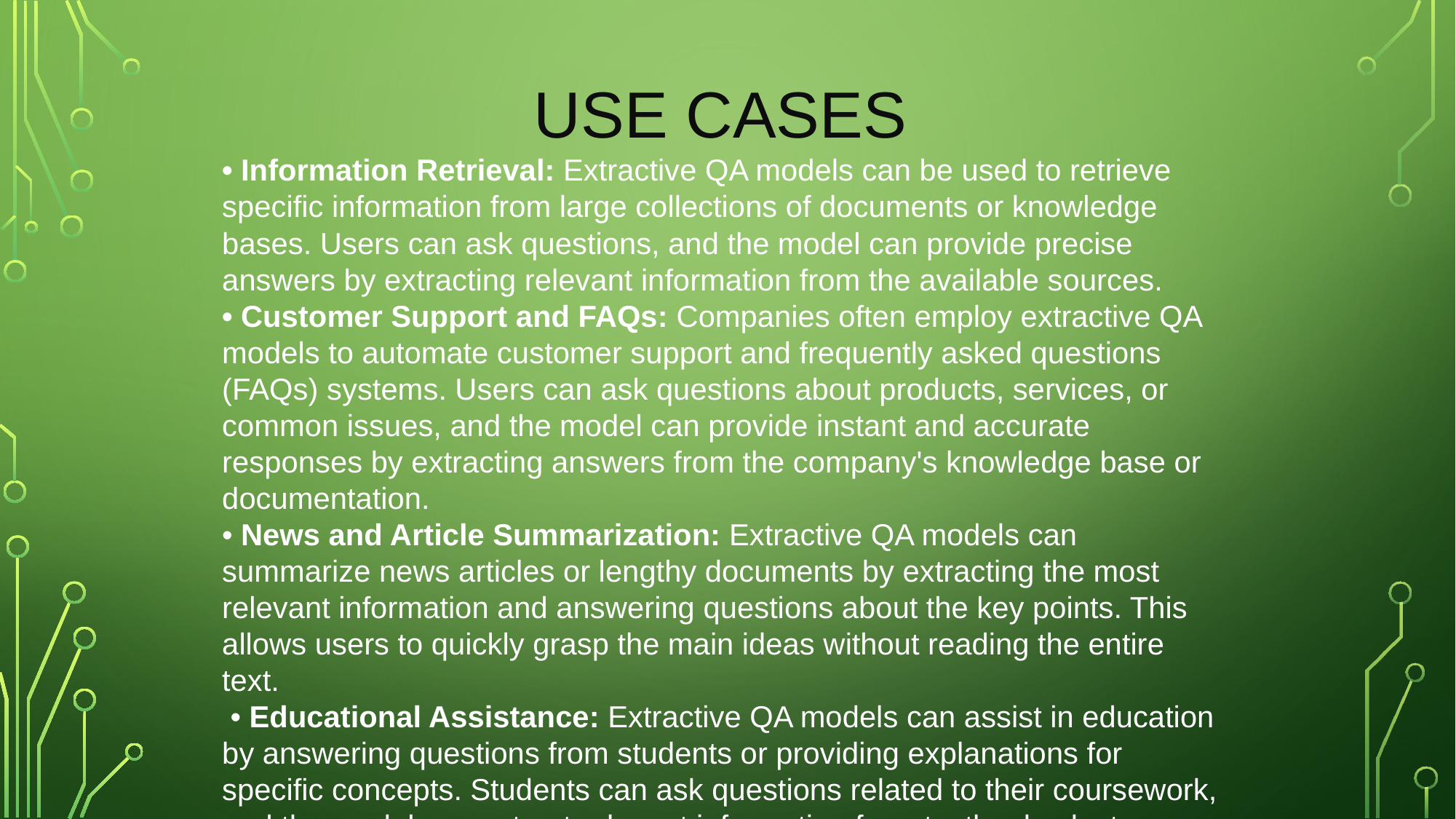

USE CASES
• Information Retrieval: Extractive QA models can be used to retrieve specific information from large collections of documents or knowledge bases. Users can ask questions, and the model can provide precise answers by extracting relevant information from the available sources.
• Customer Support and FAQs: Companies often employ extractive QA models to automate customer support and frequently asked questions (FAQs) systems. Users can ask questions about products, services, or common issues, and the model can provide instant and accurate responses by extracting answers from the company's knowledge base or documentation.
• News and Article Summarization: Extractive QA models can summarize news articles or lengthy documents by extracting the most relevant information and answering questions about the key points. This allows users to quickly grasp the main ideas without reading the entire text.
 • Educational Assistance: Extractive QA models can assist in education by answering questions from students or providing explanations for specific concepts. Students can ask questions related to their coursework, and the model can extract relevant information from textbooks, lecture notes, or educational resources to provide answers and explanations.